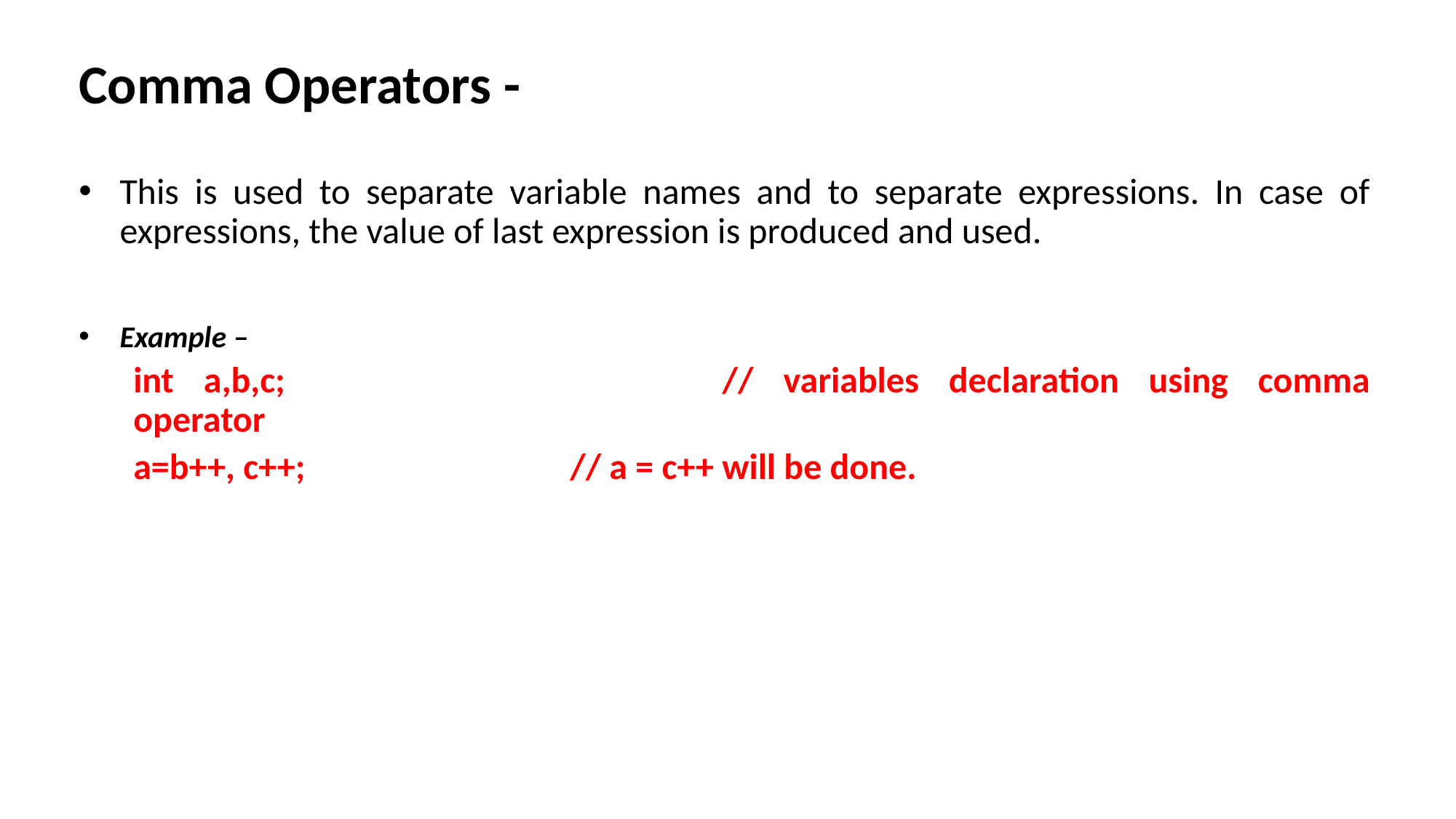

# Comma Operators -
This is used to separate variable names and to separate expressions. In case of expressions, the value of last expression is produced and used.

Example –
int a,b,c; 				// variables declaration using comma operator
a=b++, c++; 			// a = c++ will be done.